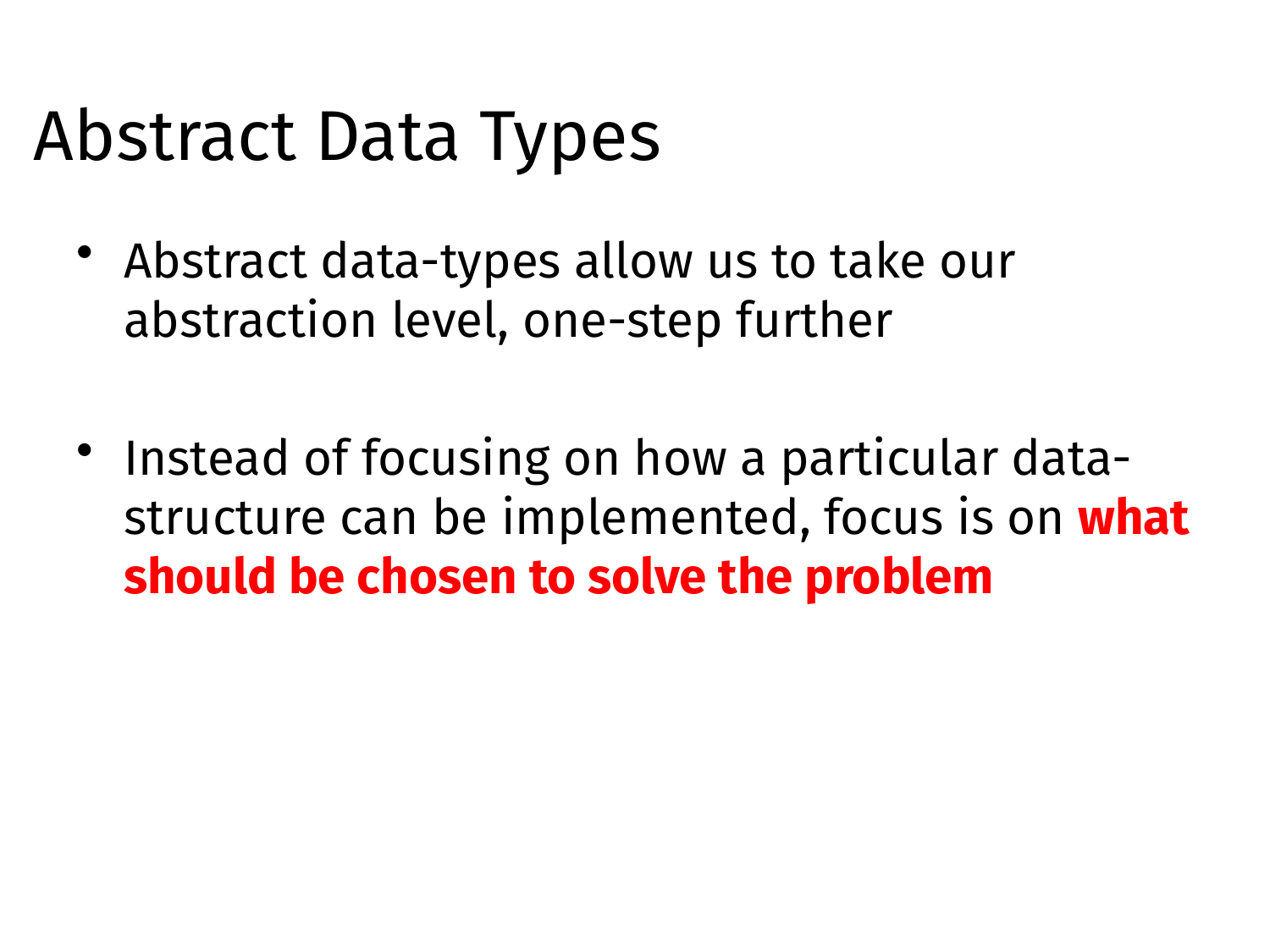

# Abstract Data Types
Abstract data-types allow us to take our abstraction level, one-step further

Instead of focusing on how a particular data-structure can be implemented, focus is on what should be chosen to solve the problem